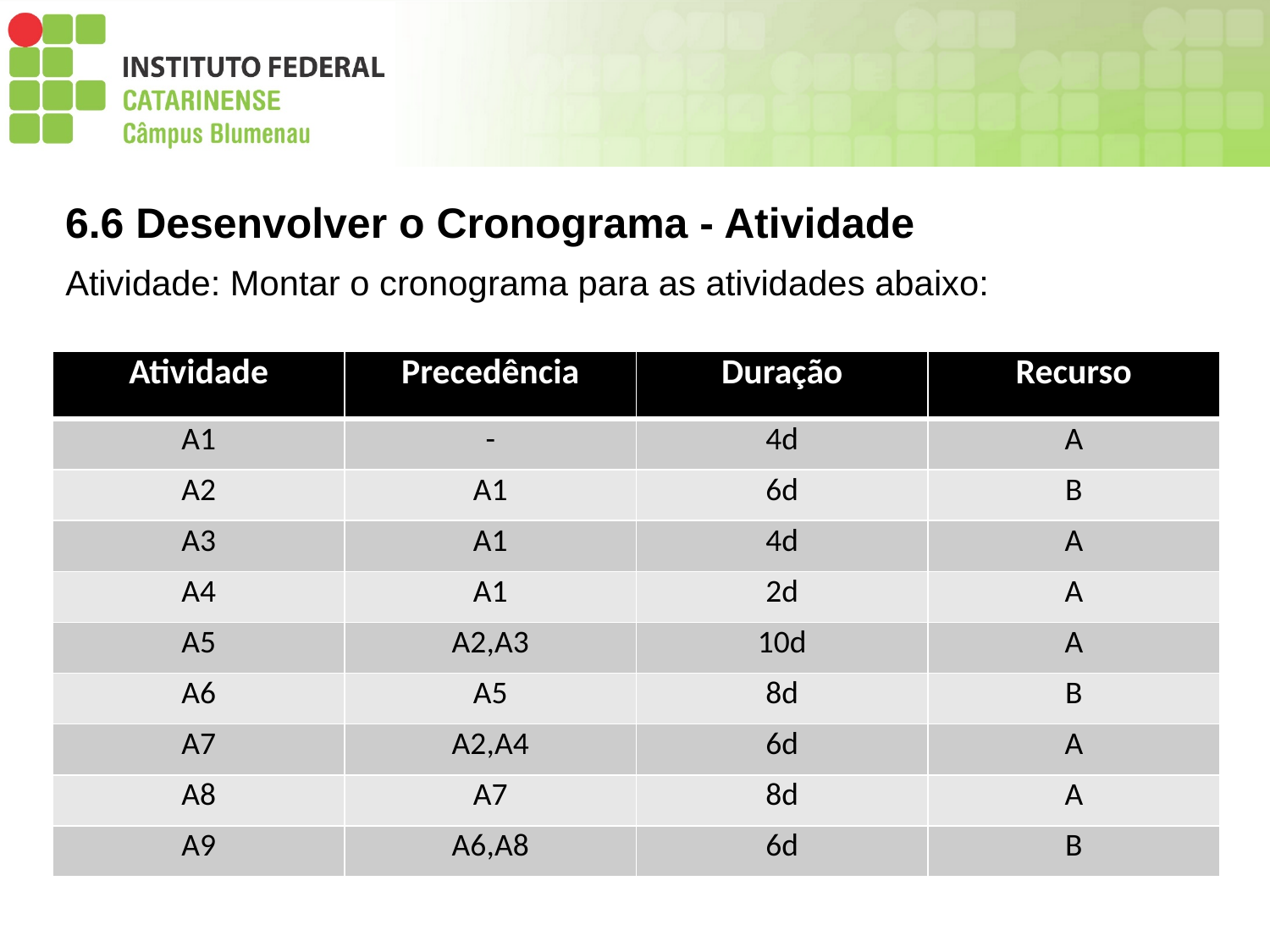

6.6 Desenvolver o Cronograma - Atividade
Atividade: Montar o cronograma para as atividades abaixo:
| Atividade | Precedência | Duração | Recurso |
| --- | --- | --- | --- |
| A1 | - | 4d | A |
| A2 | A1 | 6d | B |
| A3 | A1 | 4d | A |
| A4 | A1 | 2d | A |
| A5 | A2,A3 | 10d | A |
| A6 | A5 | 8d | B |
| A7 | A2,A4 | 6d | A |
| A8 | A7 | 8d | A |
| A9 | A6,A8 | 6d | B |